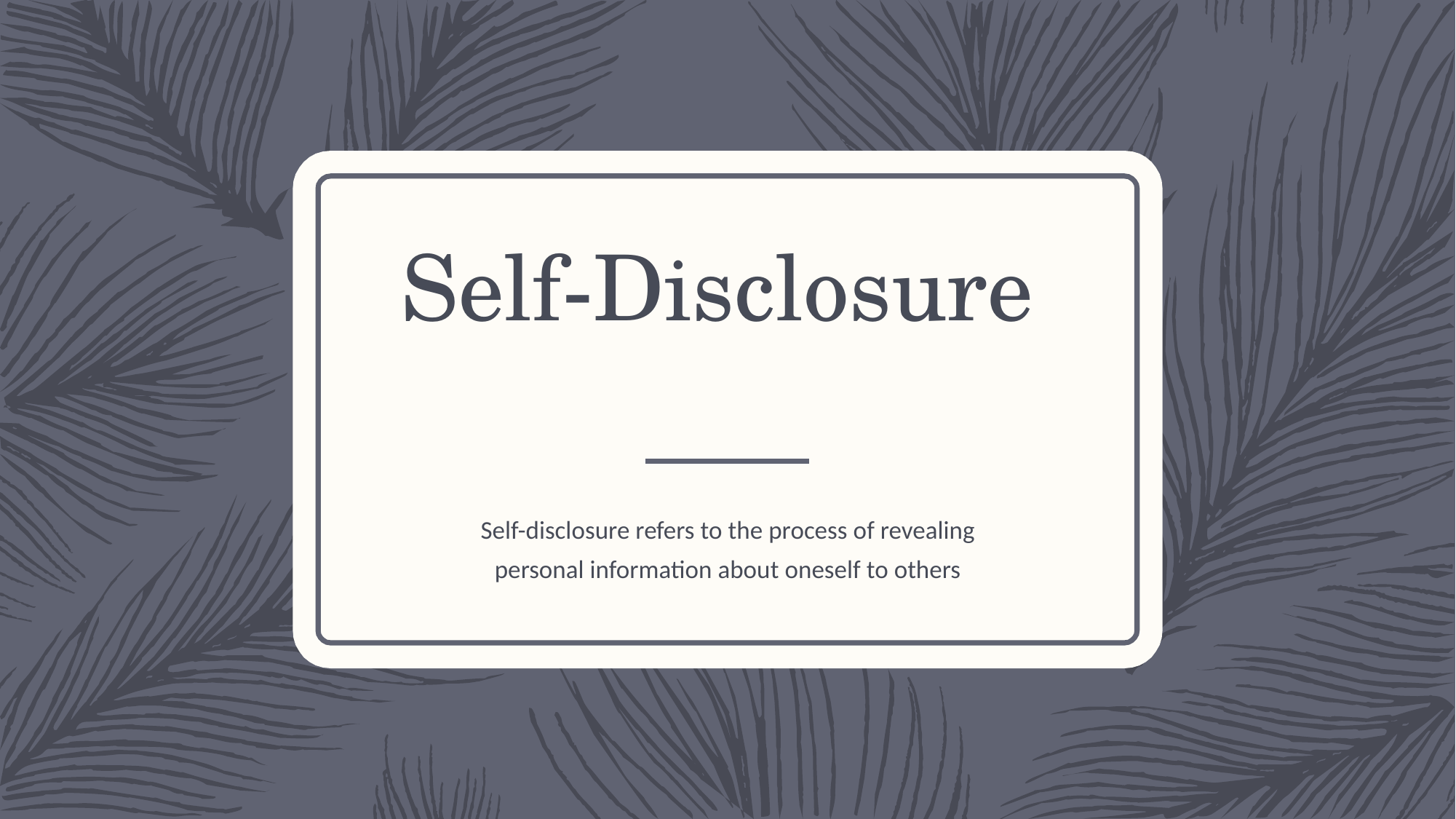

# Self-Disclosure
Self-disclosure refers to the process of revealing personal information about oneself to others